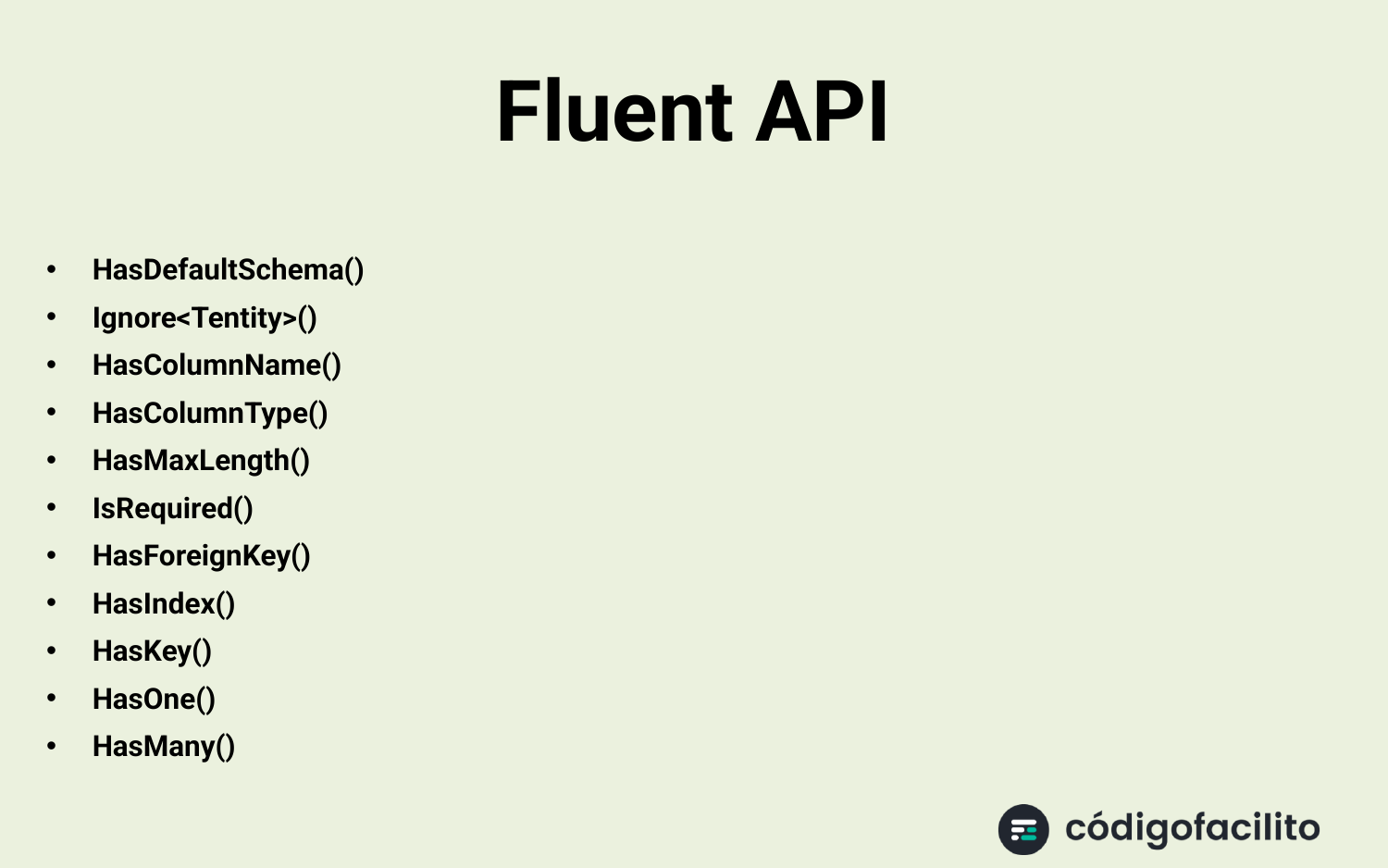

# Fluent API

HasDefaultSchema()
Ignore<Tentity>()
HasColumnName()
HasColumnType()
HasMaxLength()
IsRequired()
HasForeignKey()
HasIndex()
HasKey()
HasOne()
HasMany()